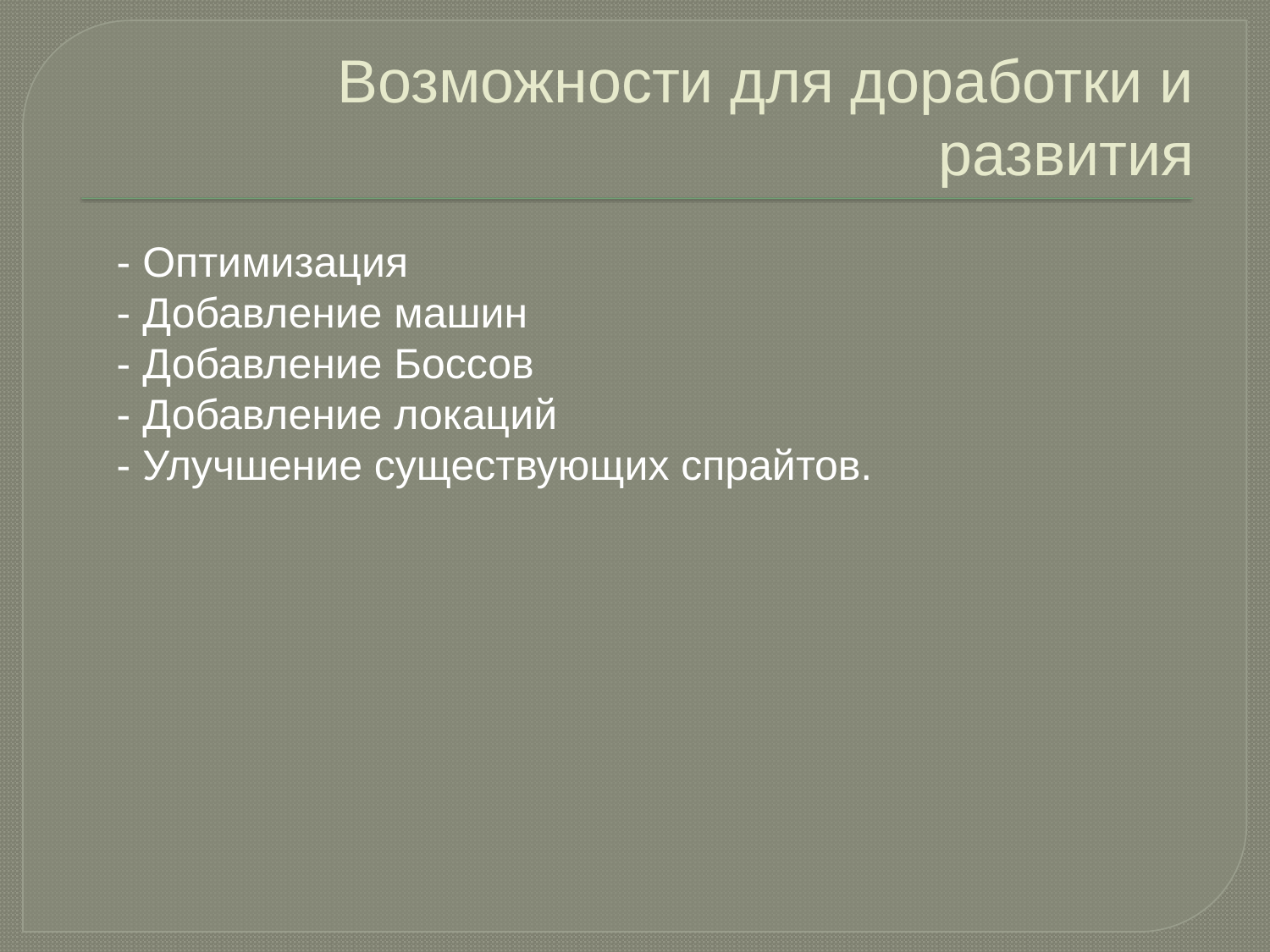

# Возможности для доработки и развития
	- Оптимизация
	- Добавление машин
	- Добавление Боссов
	- Добавление локаций
	- Улучшение существующих спрайтов.